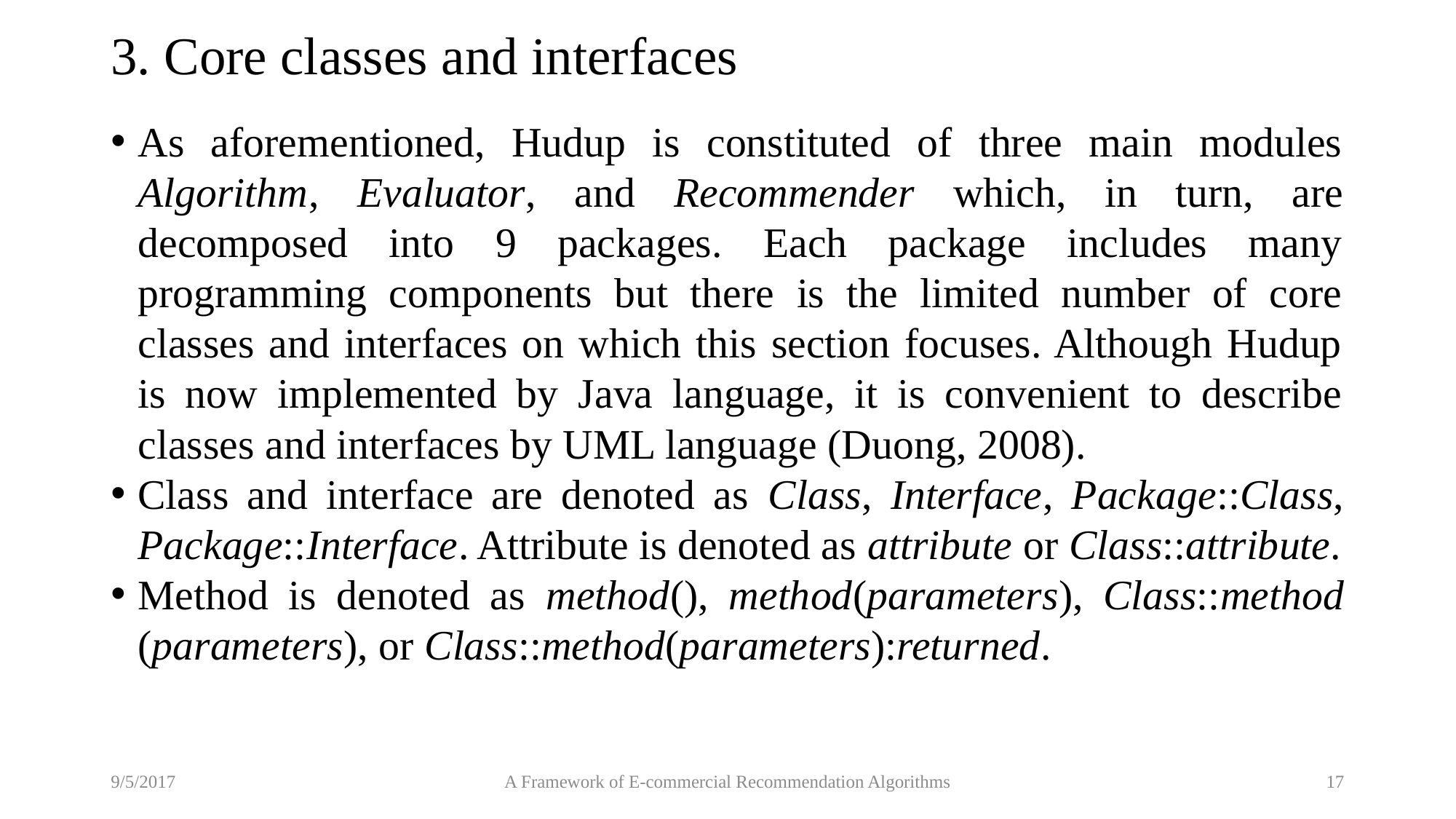

# 3. Core classes and interfaces
As aforementioned, Hudup is constituted of three main modules Algorithm, Evaluator, and Recommender which, in turn, are decomposed into 9 packages. Each package includes many programming components but there is the limited number of core classes and interfaces on which this section focuses. Although Hudup is now implemented by Java language, it is convenient to describe classes and interfaces by UML language (Duong, 2008).
Class and interface are denoted as Class, Interface, Package::Class, Package::Interface. Attribute is denoted as attribute or Class::attribute.
Method is denoted as method(), method(parameters), Class::method (parameters), or Class::method(parameters):returned.
9/5/2017
A Framework of E-commercial Recommendation Algorithms
17